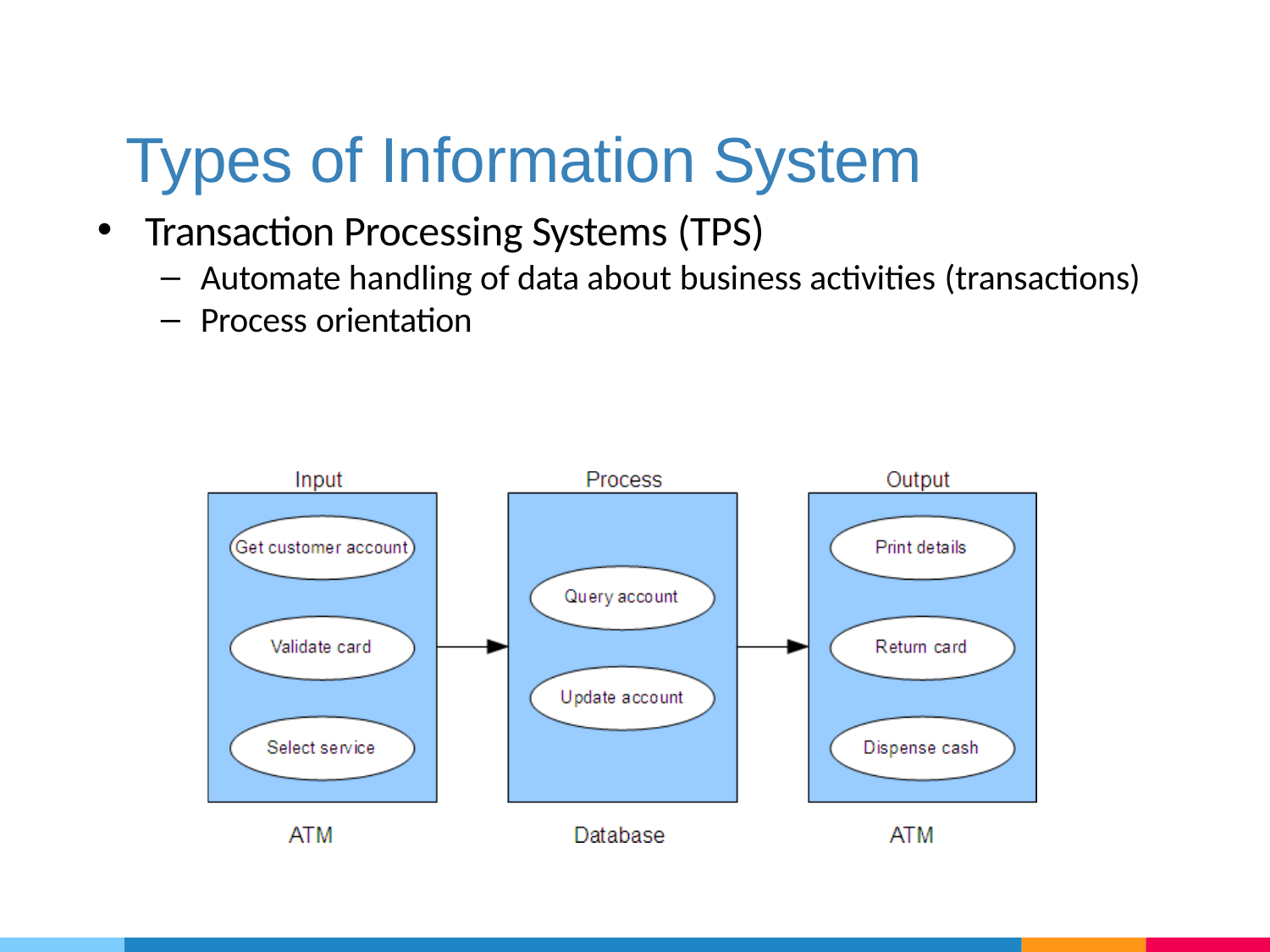

# Types of Information System
Transaction Processing Systems (TPS)
Automate handling of data about business activities (transactions)
Process orientation